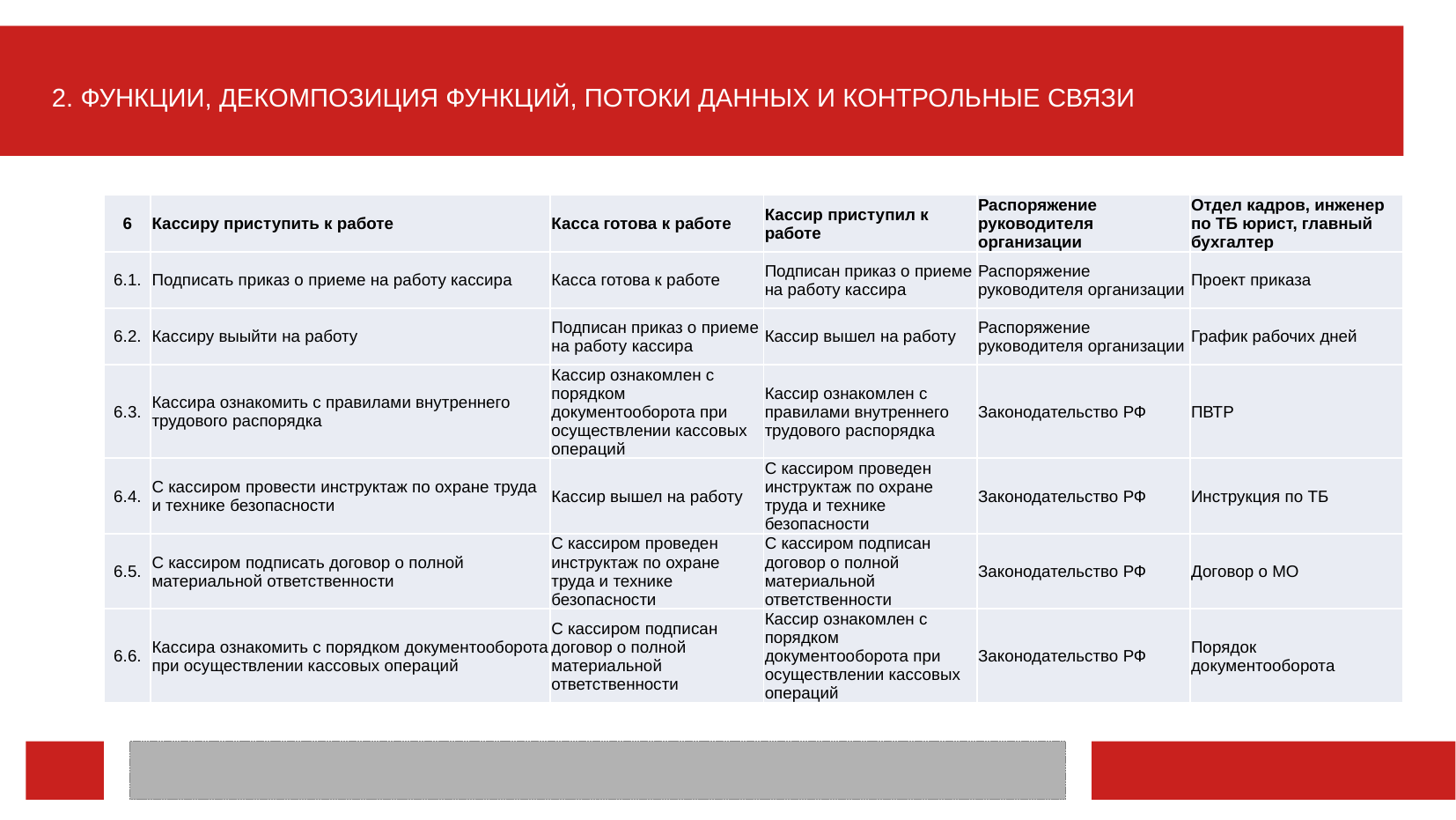

2. ФУНКЦИИ, ДЕКОМПОЗИЦИЯ ФУНКЦИЙ, ПОТОКИ ДАННЫХ И КОНТРОЛЬНЫЕ СВЯЗИ

| 6 | Кассиру приступить к работе | Касса готова к работе | Кассир приступил к работе | Распоряжение руководителя организации | Отдел кадров, инженер по ТБ юрист, главный бухгалтер |
| --- | --- | --- | --- | --- | --- |
| 6.1. | Подписать приказ о приеме на работу кассира | Касса готова к работе | Подписан приказ о приеме на работу кассира | Распоряжение руководителя организации | Проект приказа |
| 6.2. | Кассиру выыйти на работу | Подписан приказ о приеме на работу кассира | Кассир вышел на работу | Распоряжение руководителя организации | График рабочих дней |
| 6.3. | Кассира ознакомить с правилами внутреннего трудового распорядка | Кассир ознакомлен с порядком документооборота при осуществлении кассовых операций | Кассир ознакомлен с правилами внутреннего трудового распорядка | Законодательство РФ | ПВТР |
| 6.4. | С кассиром провести инструктаж по охране труда и технике безопасности | Кассир вышел на работу | С кассиром проведен инструктаж по охране труда и технике безопасности | Законодательство РФ | Инструкция по ТБ |
| 6.5. | С кассиром подписать договор о полной материальной ответственности | С кассиром проведен инструктаж по охране труда и технике безопасности | С кассиром подписан договор о полной материальной ответственности | Законодательство РФ | Договор о МО |
| 6.6. | Кассира ознакомить с порядком документооборота при осуществлении кассовых операций | С кассиром подписан договор о полной материальной ответственности | Кассир ознакомлен с порядком документооборота при осуществлении кассовых операций | Законодательство РФ | Порядок документооборота |